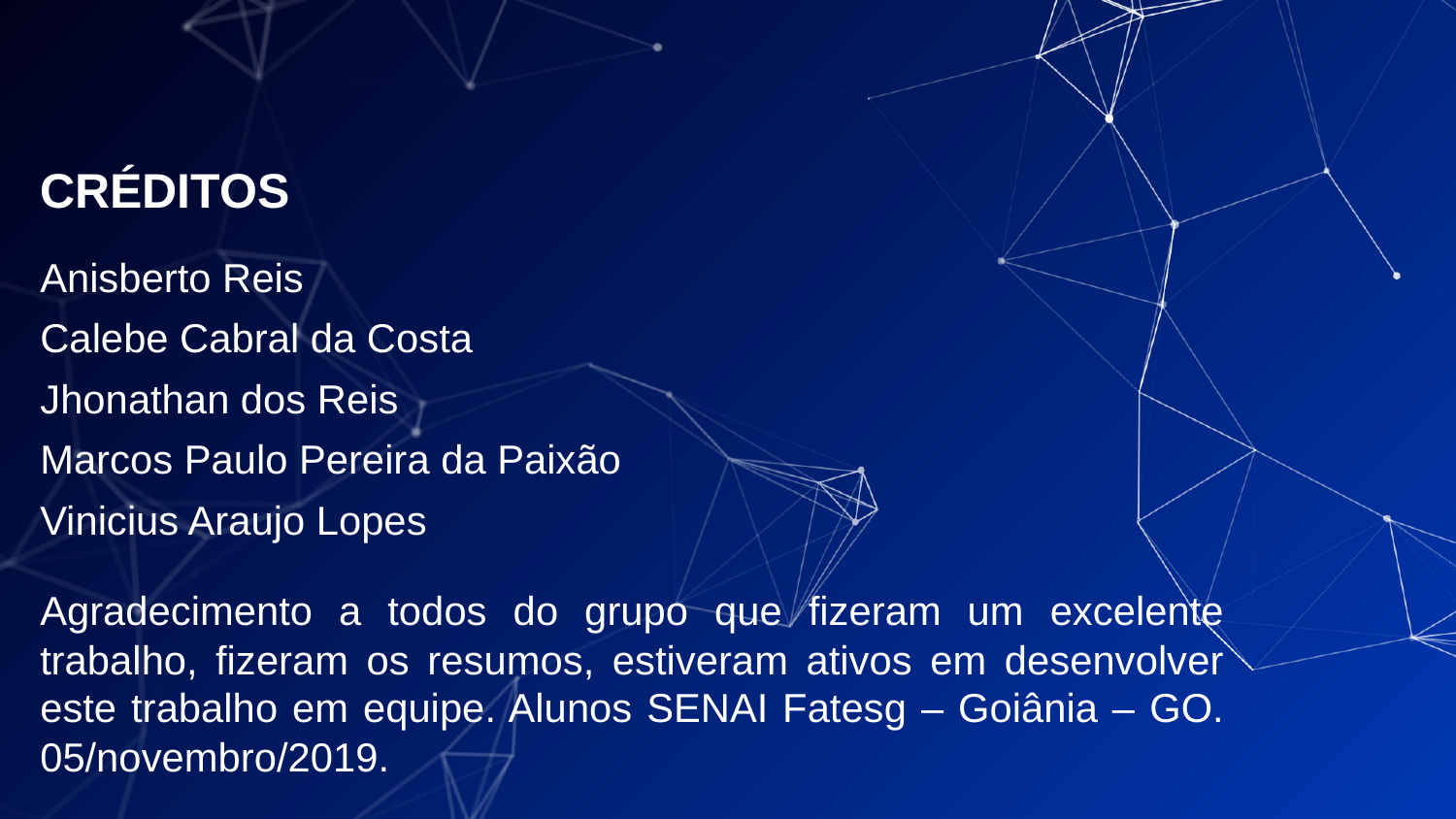

CRÉDITOS
Anisberto Reis
Calebe Cabral da Costa
Jhonathan dos Reis
Marcos Paulo Pereira da Paixão
Vinicius Araujo Lopes

Agradecimento a todos do grupo que fizeram um excelente trabalho, fizeram os resumos, estiveram ativos em desenvolver este trabalho em equipe. Alunos SENAI Fatesg – Goiânia – GO. 05/novembro/2019.
14